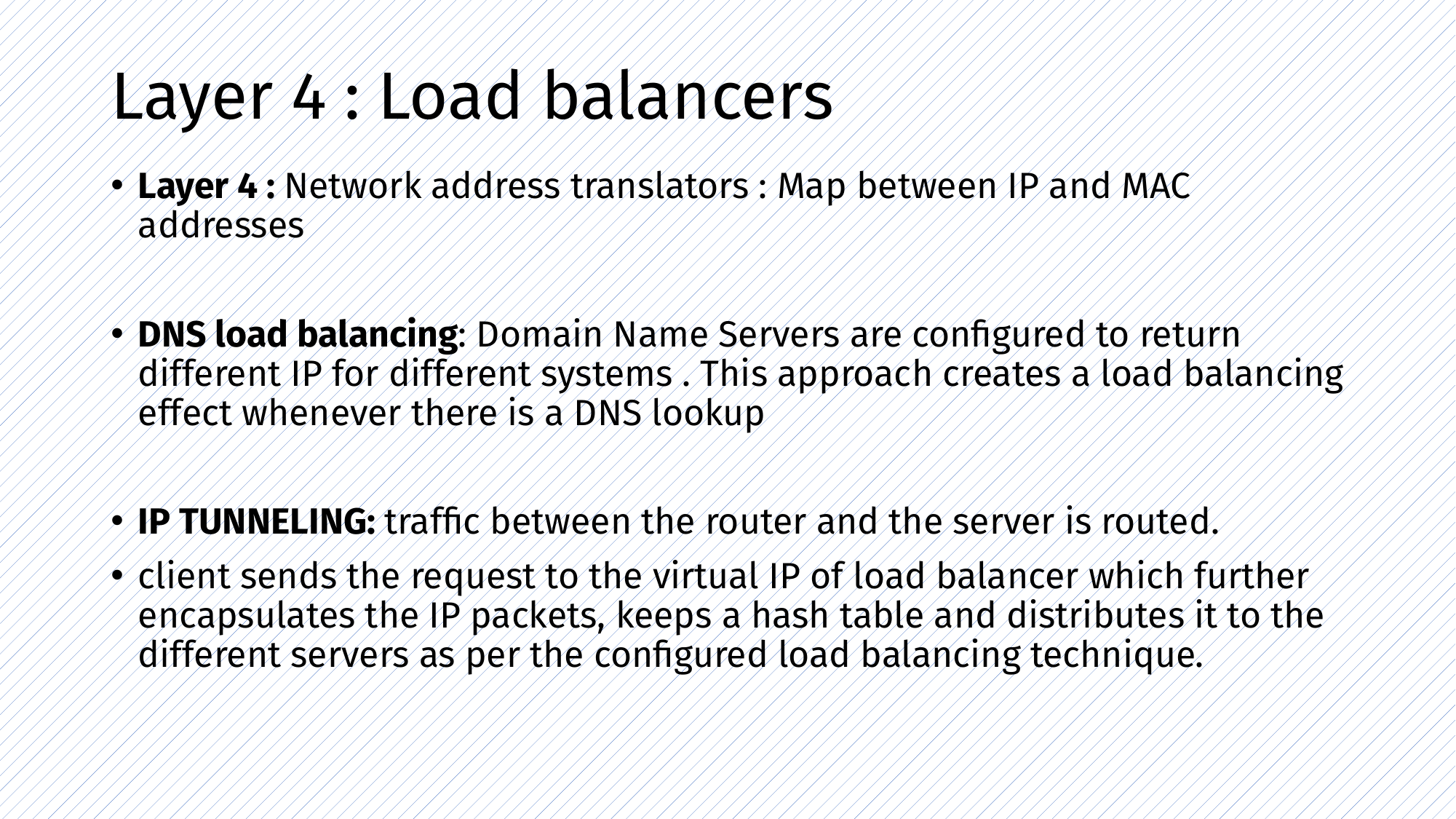

# Layer 4 : Load balancers
Layer 4 : Network address translators : Map between IP and MAC addresses

DNS load balancing: Domain Name Servers are configured to return different IP for different systems . This approach creates a load balancing effect whenever there is a DNS lookup

IP TUNNELING: traffic between the router and the server is routed.
client sends the request to the virtual IP of load balancer which further encapsulates the IP packets, keeps a hash table and distributes it to the different servers as per the configured load balancing technique.